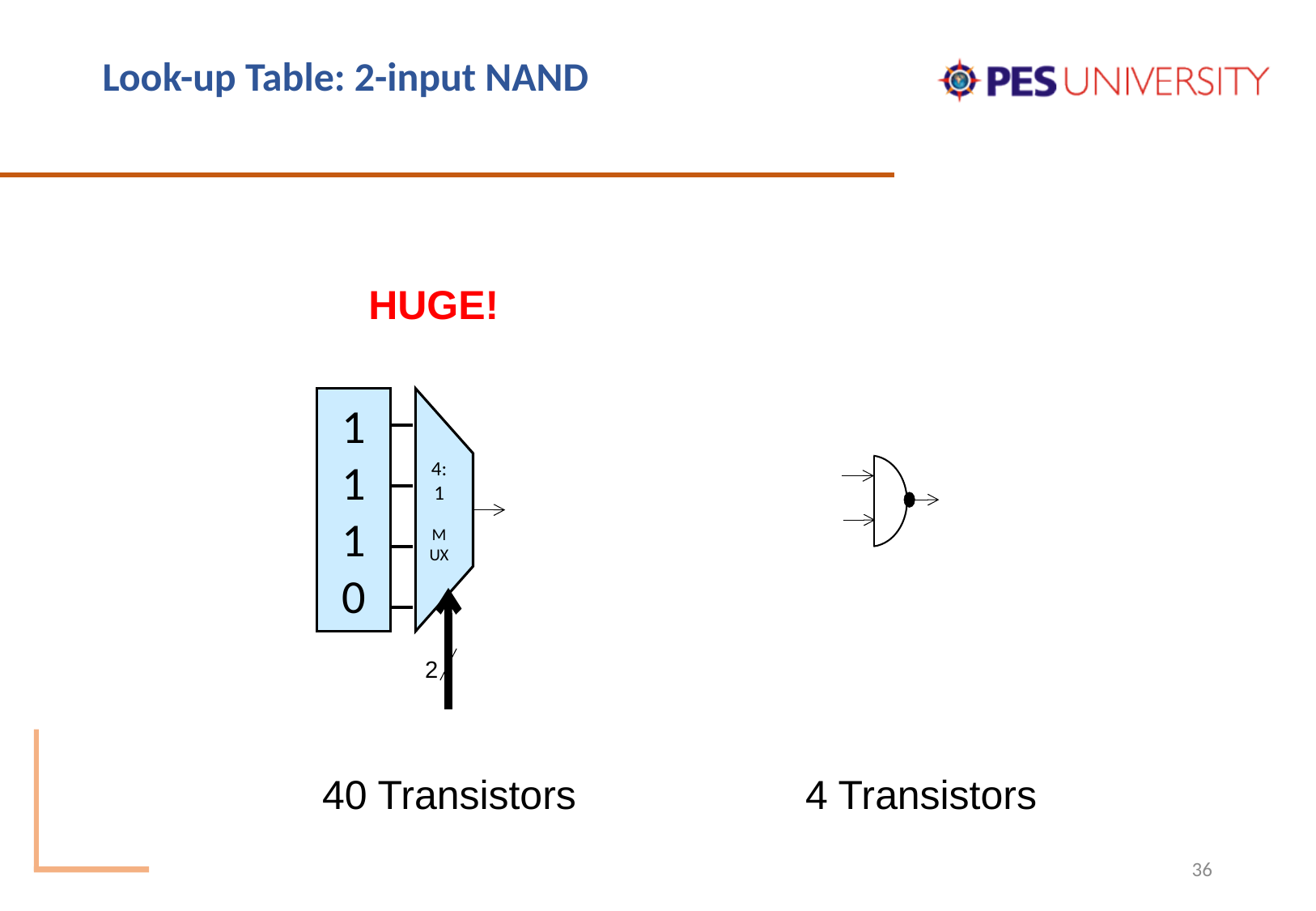

# Look-up Table: 2-input NAND

HUGE!
1
1
1
0
4:1
 MUX
2

40 Transistors
4 Transistors
36